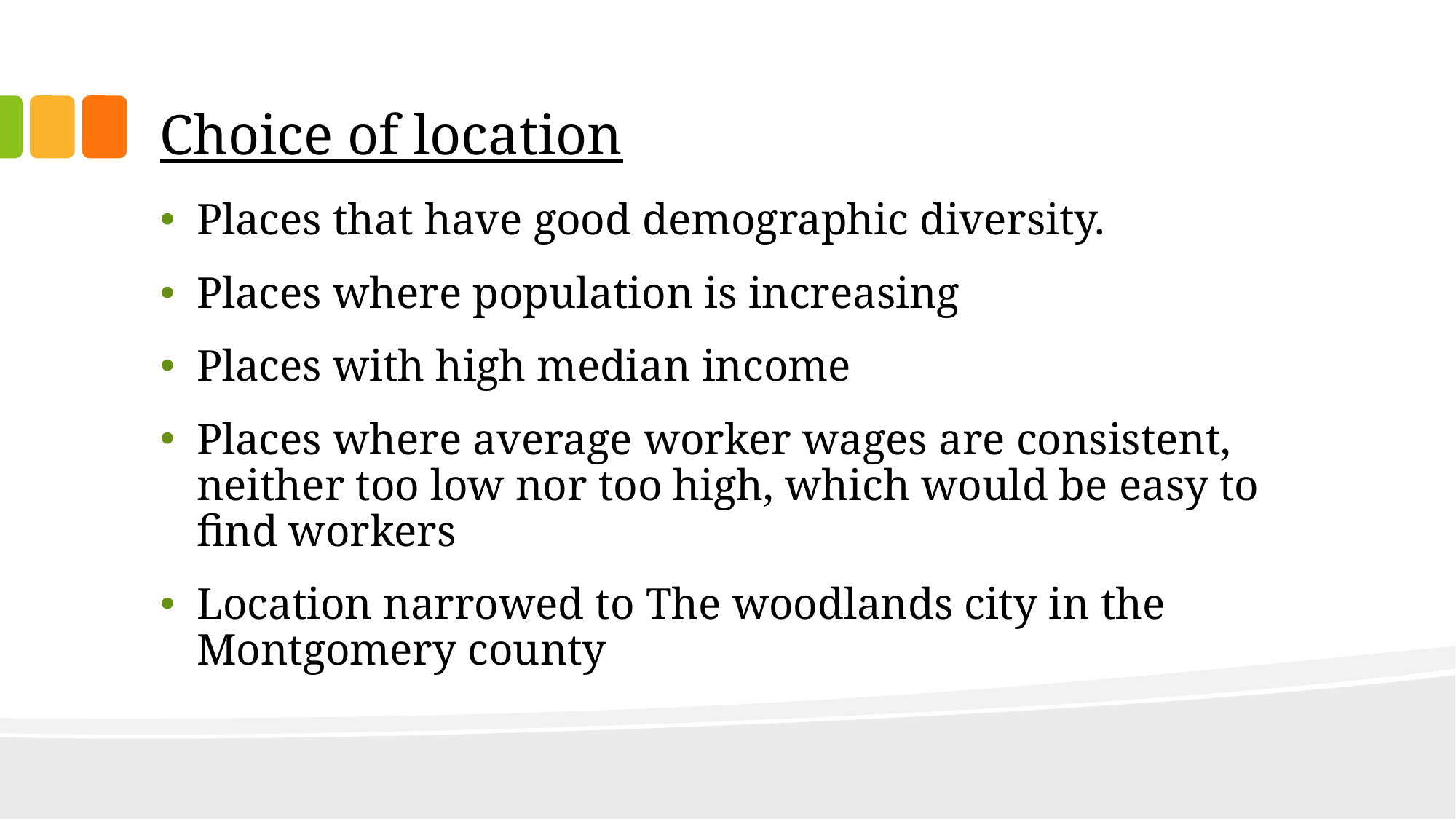

# Choice of location
Places that have good demographic diversity.
Places where population is increasing
Places with high median income
Places where average worker wages are consistent, neither too low nor too high, which would be easy to find workers
Location narrowed to The woodlands city in the Montgomery county